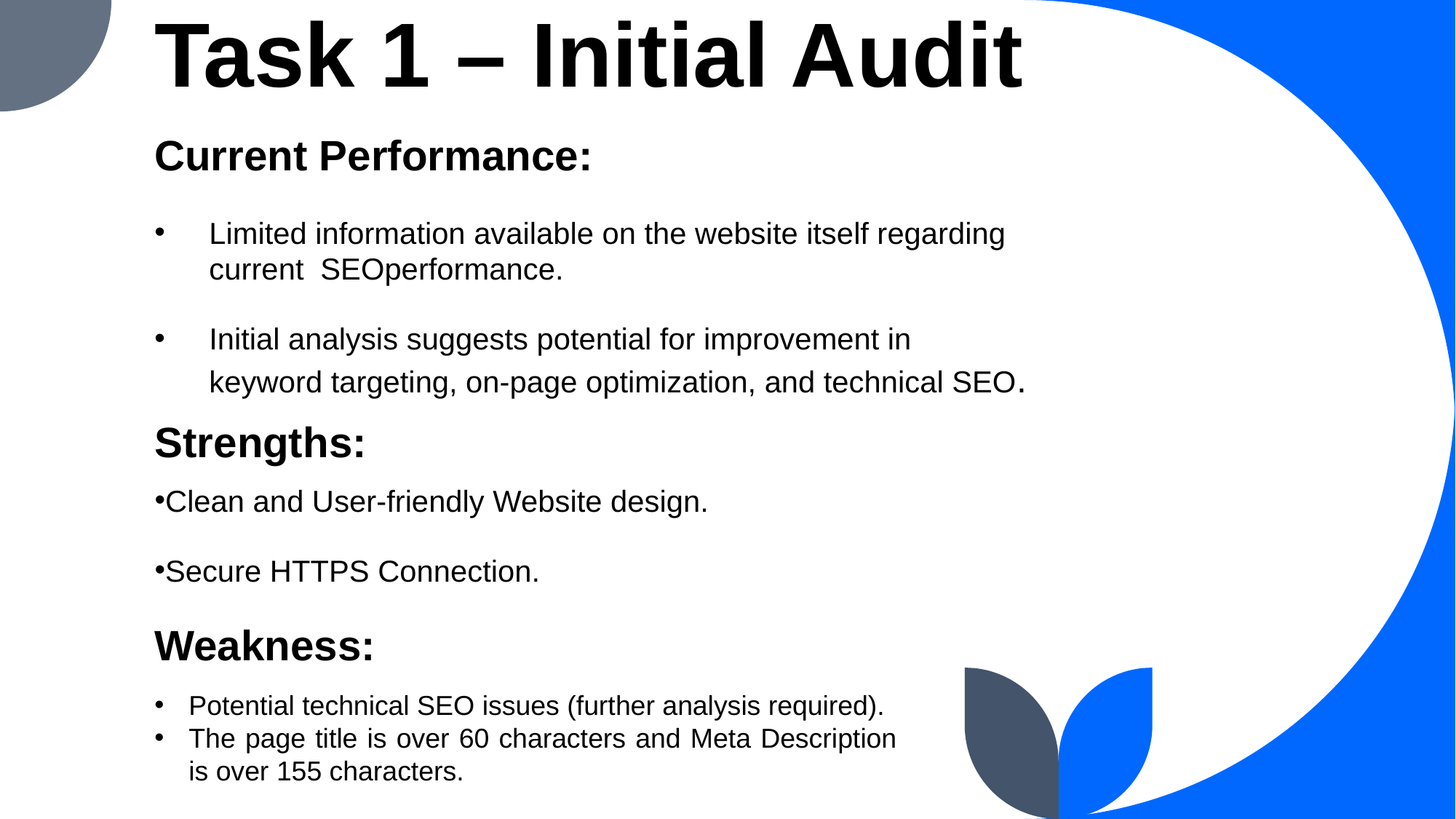

# Task 1 – Initial Audit
Current Performance:
Limited information available on the website itself regarding current  SEOperformance.
Initial analysis suggests potential for improvement in keyword targeting, on-page optimization, and technical SEO.

Strengths:
Clean and User-friendly Website design.
Secure HTTPS Connection.

Weakness:
Potential technical SEO issues (further analysis required).
The page title is over 60 characters and Meta Description is over 155 characters.